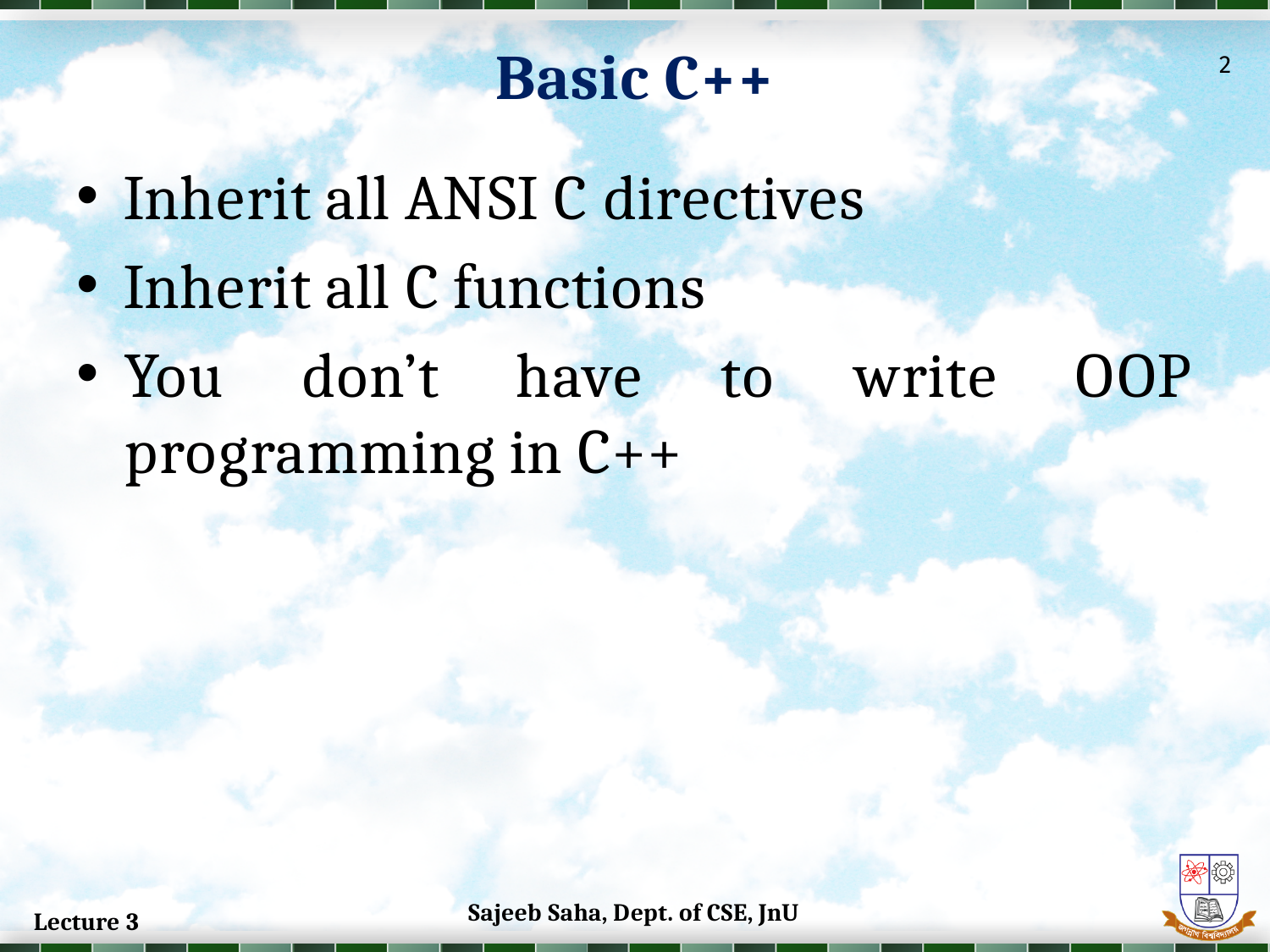

Basic C++
2
Inherit all ANSI C directives
Inherit all C functions
You don’t have to write OOP programming in C++
Sajeeb Saha, Dept. of CSE, JnU